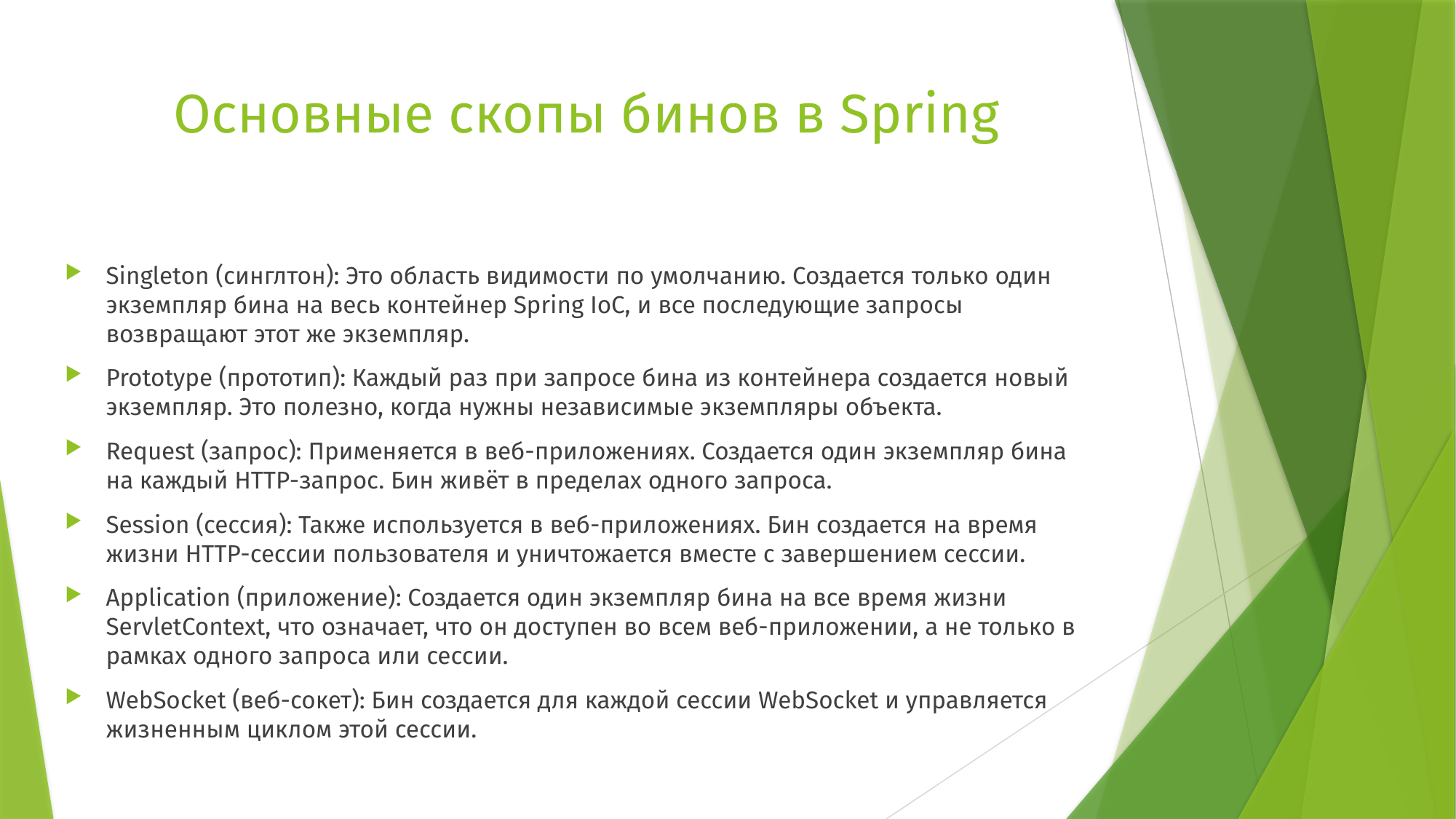

# Основные скопы бинов в Spring
Singleton (синглтон): Это область видимости по умолчанию. Создается только один экземпляр бина на весь контейнер Spring IoC, и все последующие запросы возвращают этот же экземпляр.
Prototype (прототип): Каждый раз при запросе бина из контейнера создается новый экземпляр. Это полезно, когда нужны независимые экземпляры объекта.
Request (запрос): Применяется в веб-приложениях. Создается один экземпляр бина на каждый HTTP-запрос. Бин живёт в пределах одного запроса.
Session (сессия): Также используется в веб-приложениях. Бин создается на время жизни HTTP-сессии пользователя и уничтожается вместе с завершением сессии.
Application (приложение): Создается один экземпляр бина на все время жизни ServletContext, что означает, что он доступен во всем веб-приложении, а не только в рамках одного запроса или сессии.
WebSocket (веб-сокет): Бин создается для каждой сессии WebSocket и управляется жизненным циклом этой сессии.